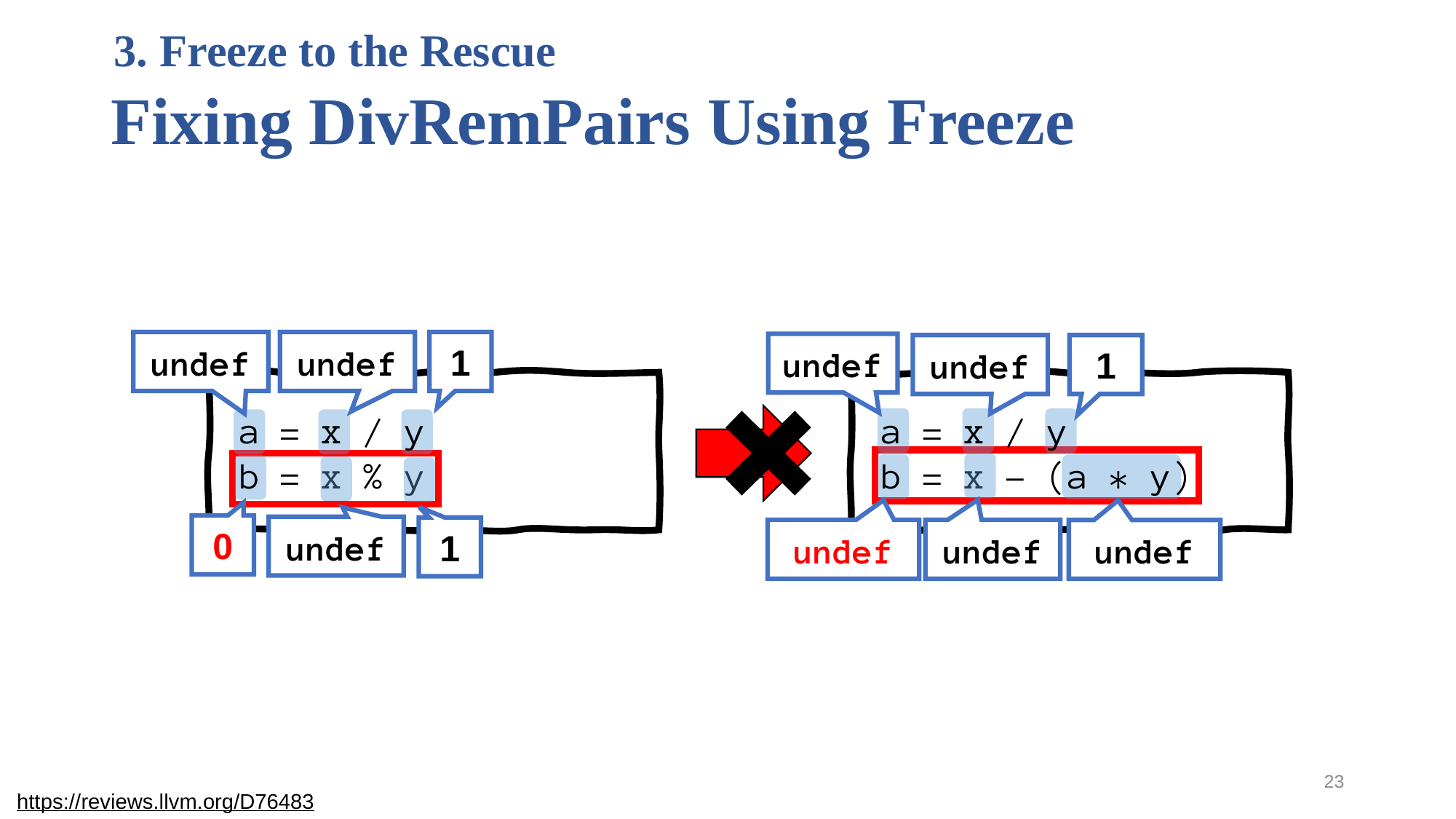

3. Freeze to the Rescue
# Fixing DivRemPairs Using Freeze
undef
undef
1
undef
undef
1
 a = x / y
 b = x % y
 a = x / y
 b = x - (a * y)

0
undef
1
undef
undef
undef
23
https://reviews.llvm.org/D76483